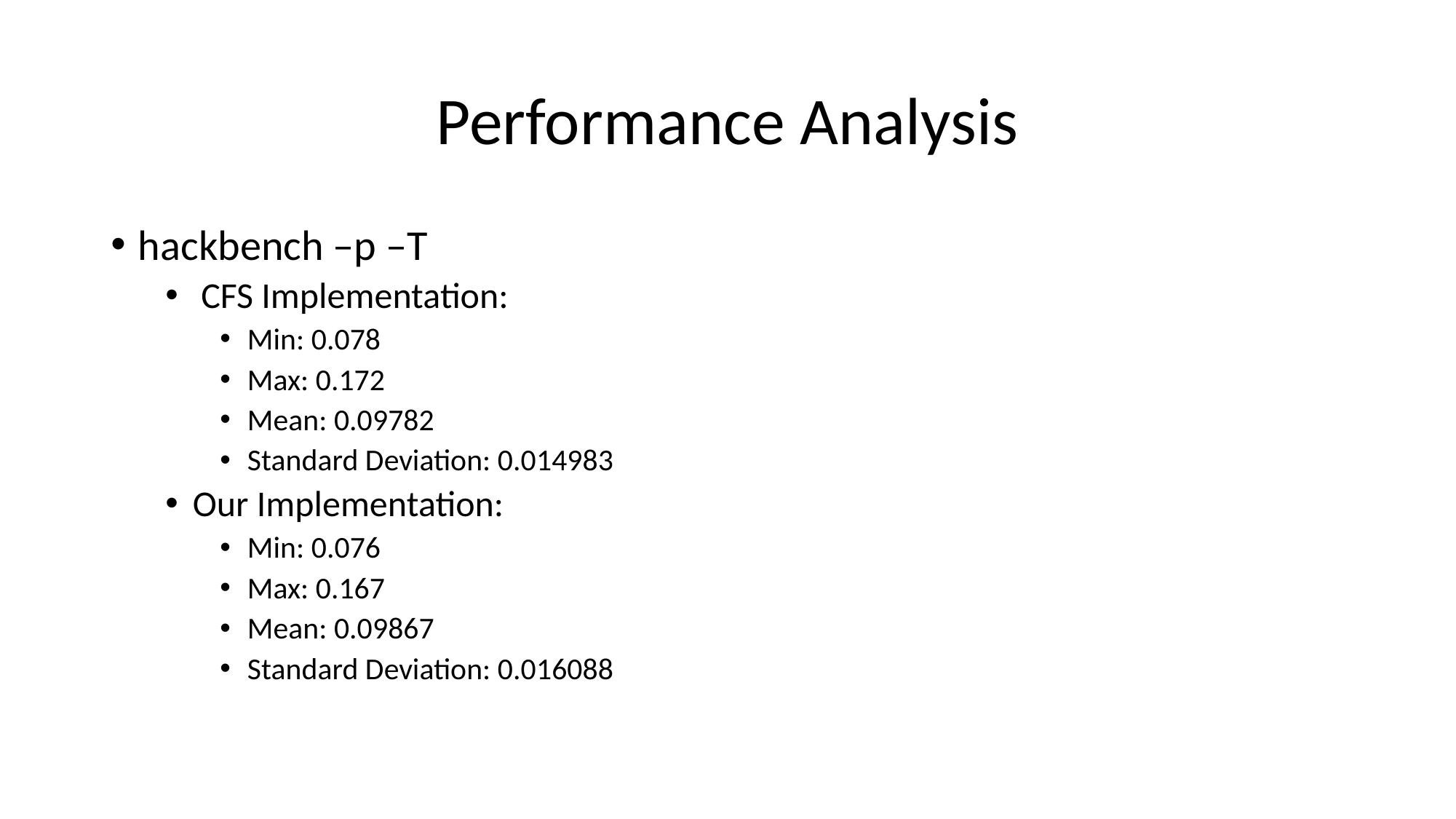

# Performance Analysis
hackbench –p –T
 CFS Implementation:
Min: 0.078
Max: 0.172
Mean: 0.09782
Standard Deviation: 0.014983
Our Implementation:
Min: 0.076
Max: 0.167
Mean: 0.09867
Standard Deviation: 0.016088